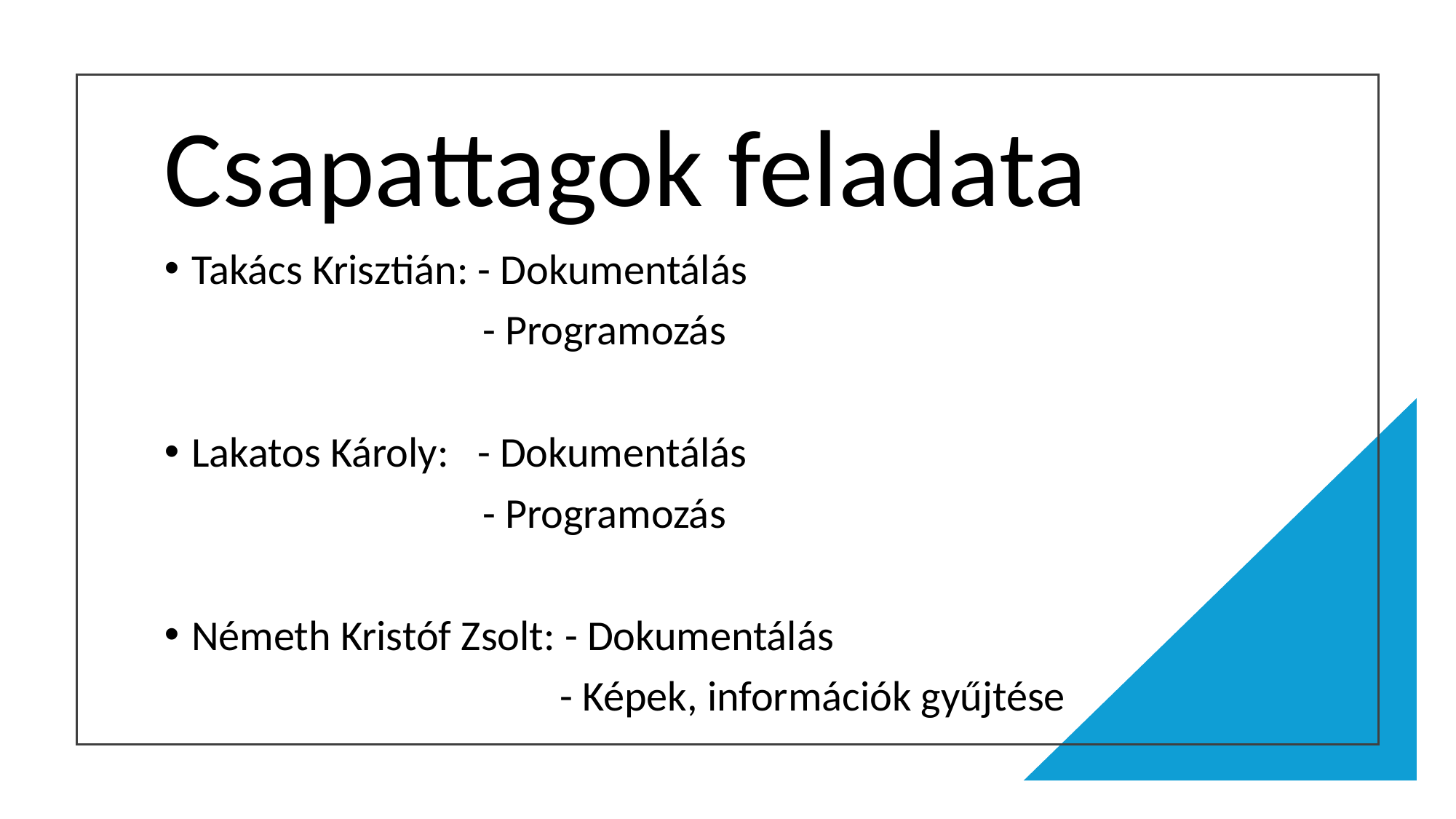

# Csapattagok feladata

Takács Krisztián: - Dokumentálás
                                 - Programozás

Lakatos Károly:   - Dokumentálás
                                 - Programozás

Németh Kristóf Zsolt: - Dokumentálás
                                         - Képek, információk gyűjtése